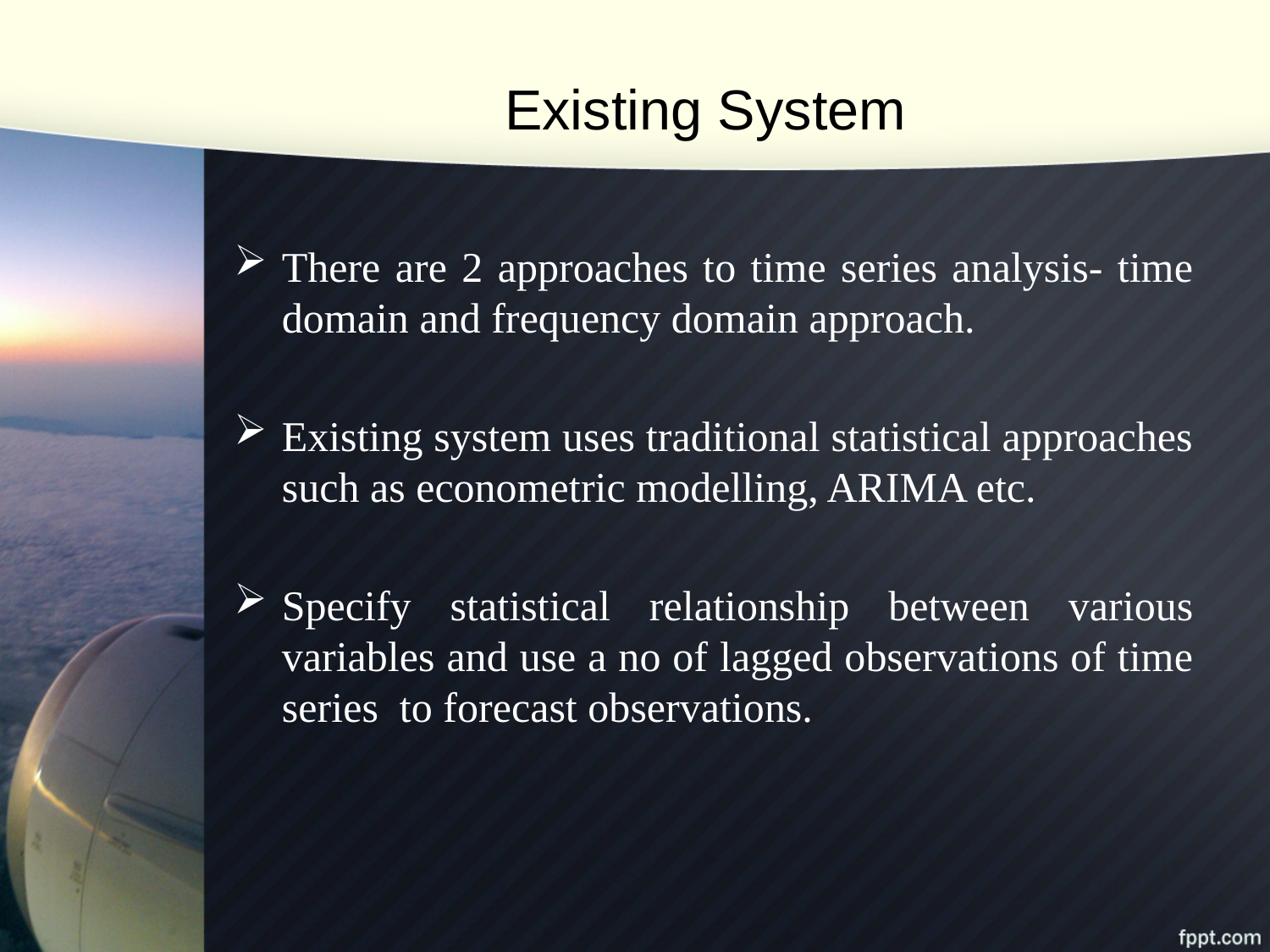

# Existing System
There are 2 approaches to time series analysis- time domain and frequency domain approach.

Existing system uses traditional statistical approaches such as econometric modelling, ARIMA etc.

Specify statistical relationship between various variables and use a no of lagged observations of time series  to forecast observations.